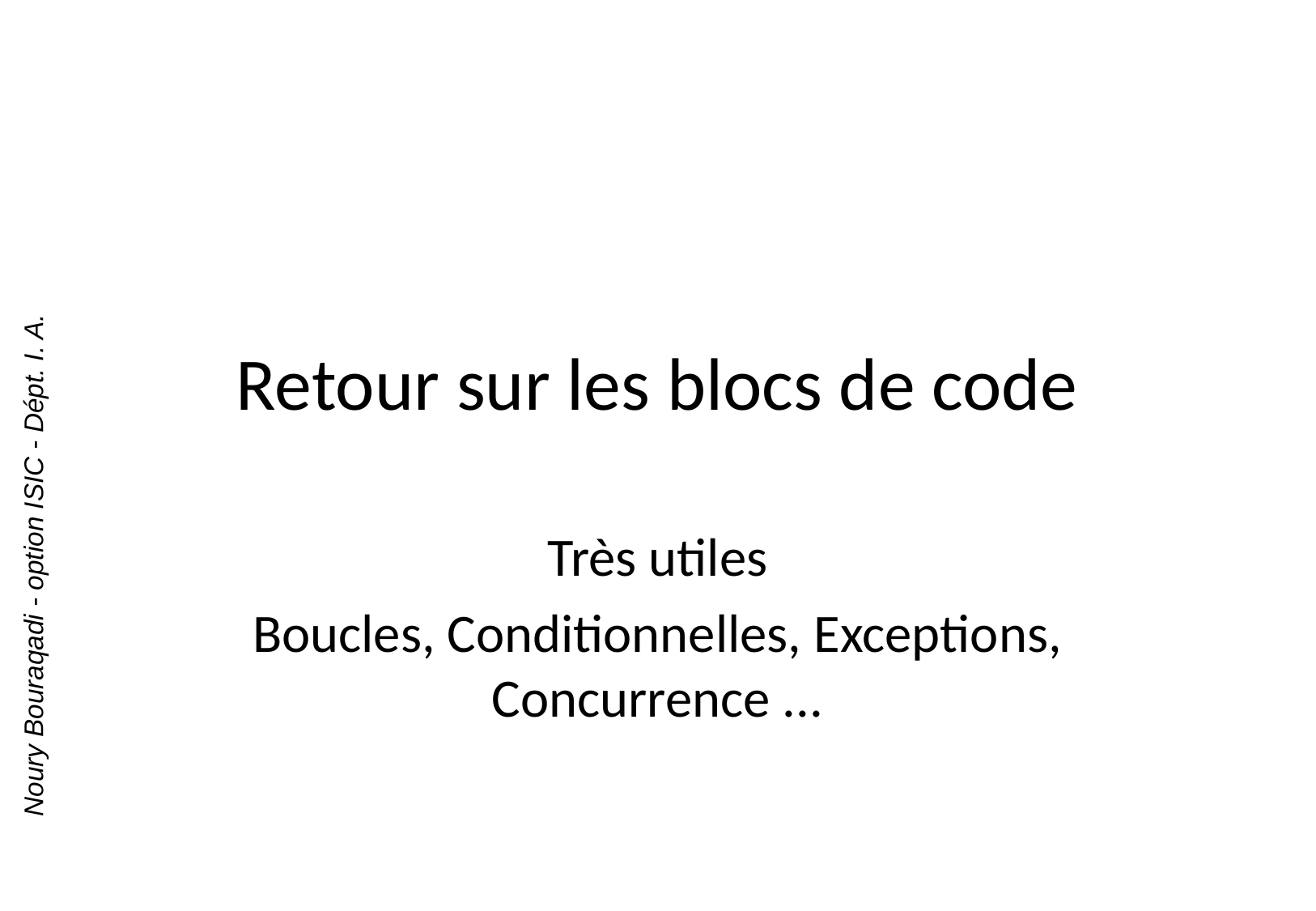

# Retour sur les blocs de code
Très utiles
Boucles, Conditionnelles, Exceptions, Concurrence ...